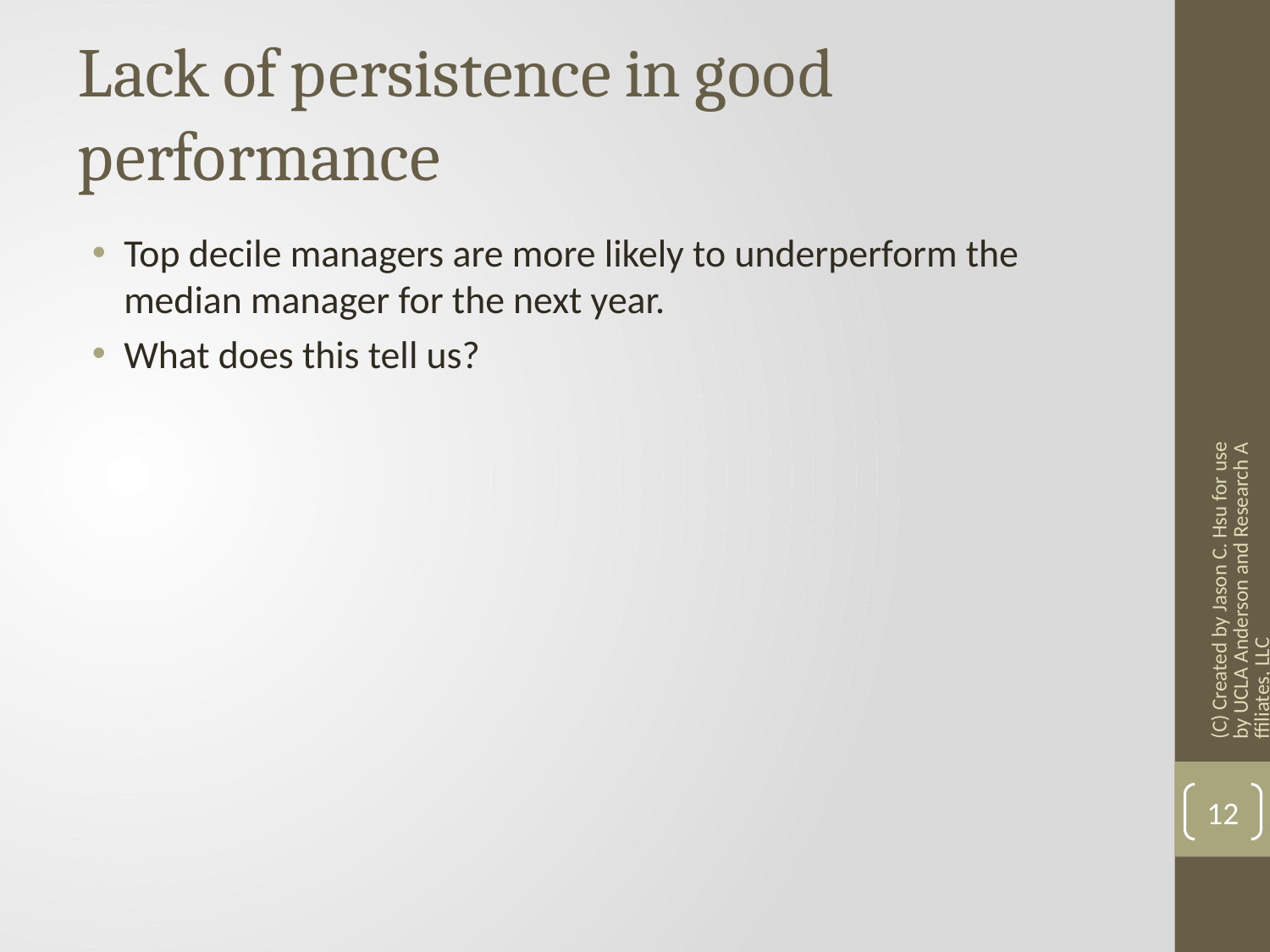

# Lack of persistence in good performance
Top decile managers are more likely to underperform the median manager for the next year.
What does this tell us?
(C) Created by Jason C. Hsu for use by UCLA Anderson and Research Affiliates, LLC
12